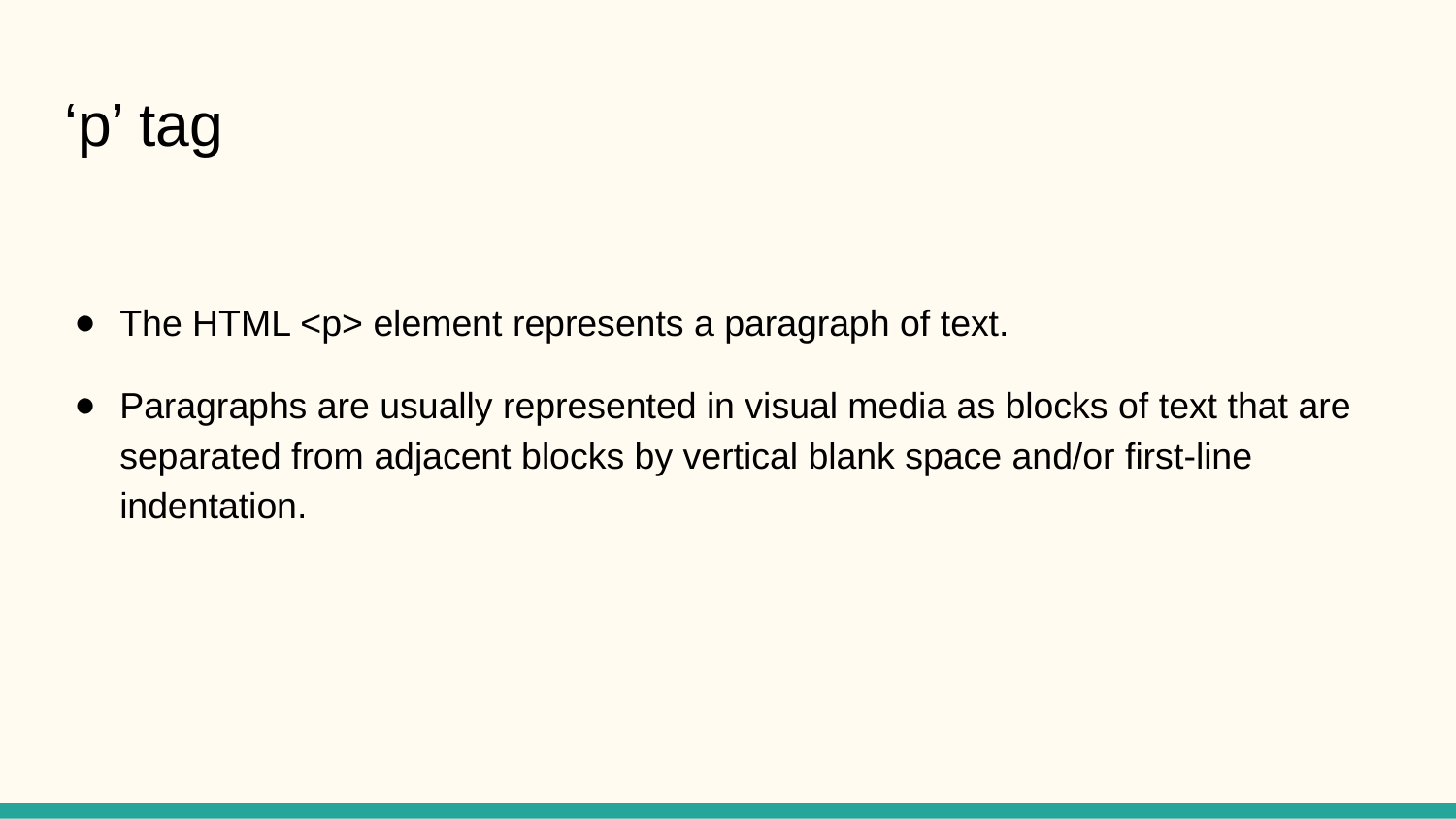

# ‘p’ tag
The HTML <p> element represents a paragraph of text.
Paragraphs are usually represented in visual media as blocks of text that are separated from adjacent blocks by vertical blank space and/or first-line indentation.